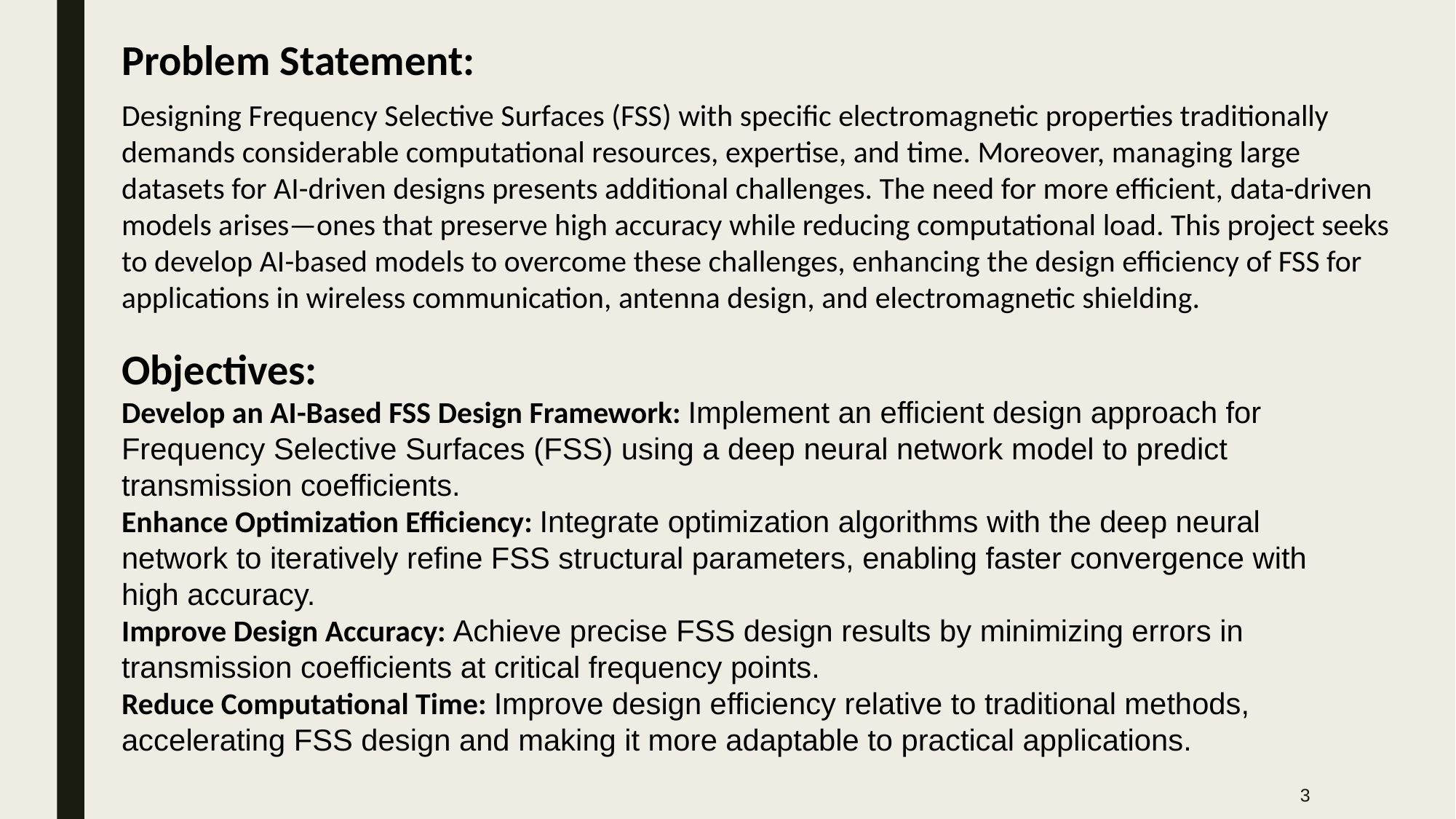

Problem Statement:
Designing Frequency Selective Surfaces (FSS) with specific electromagnetic properties traditionally demands considerable computational resources, expertise, and time. Moreover, managing large datasets for AI-driven designs presents additional challenges. The need for more efficient, data-driven models arises—ones that preserve high accuracy while reducing computational load. This project seeks to develop AI-based models to overcome these challenges, enhancing the design efficiency of FSS for applications in wireless communication, antenna design, and electromagnetic shielding.
Objectives:
Develop an AI-Based FSS Design Framework: Implement an efficient design approach for Frequency Selective Surfaces (FSS) using a deep neural network model to predict transmission coefficients.
Enhance Optimization Efficiency: Integrate optimization algorithms with the deep neural network to iteratively refine FSS structural parameters, enabling faster convergence with high accuracy.
Improve Design Accuracy: Achieve precise FSS design results by minimizing errors in transmission coefficients at critical frequency points.
Reduce Computational Time: Improve design efficiency relative to traditional methods, accelerating FSS design and making it more adaptable to practical applications.
3